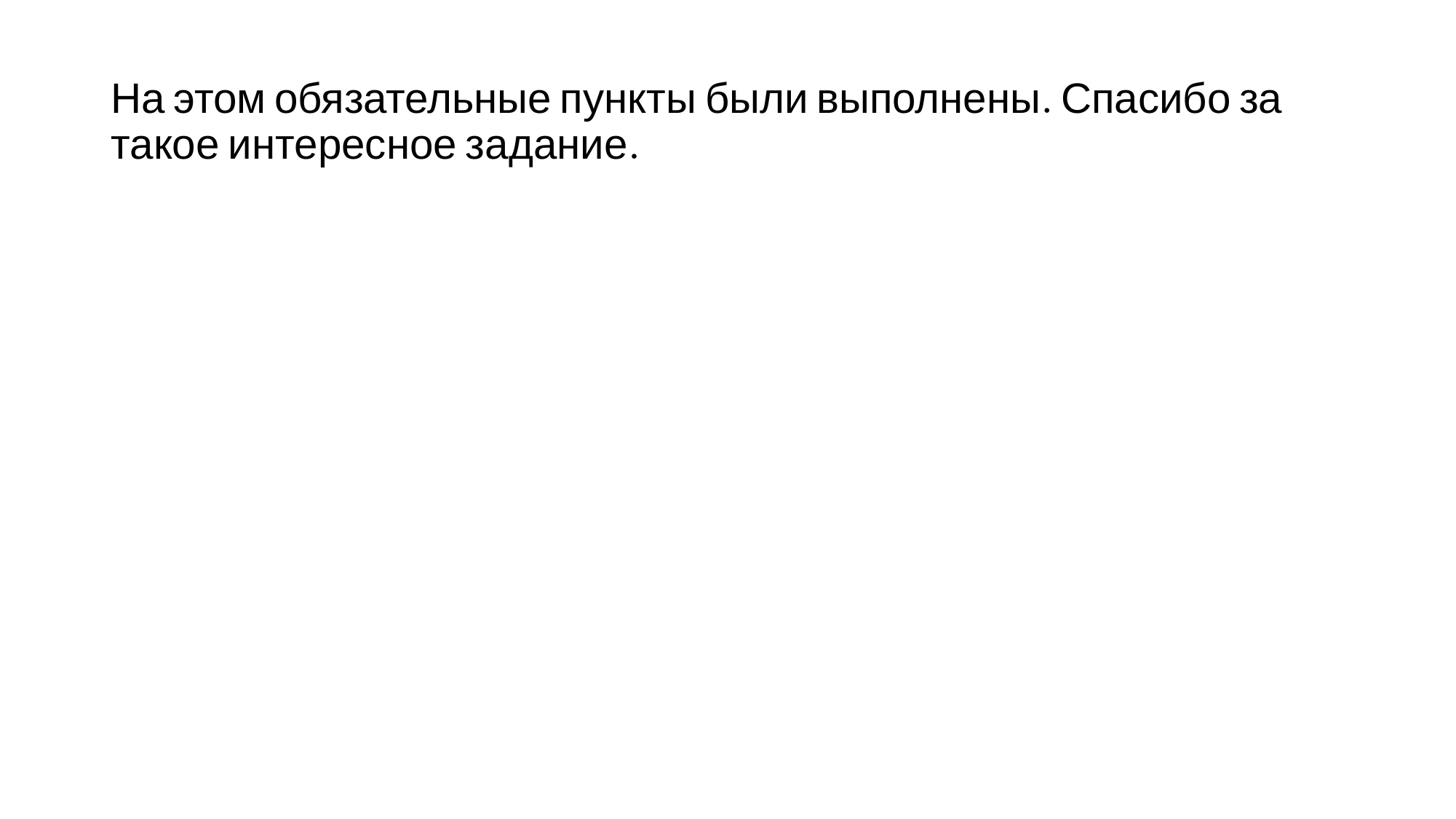

На этом обязательные пункты были выполнены. Спасибо за такое интересное задание.